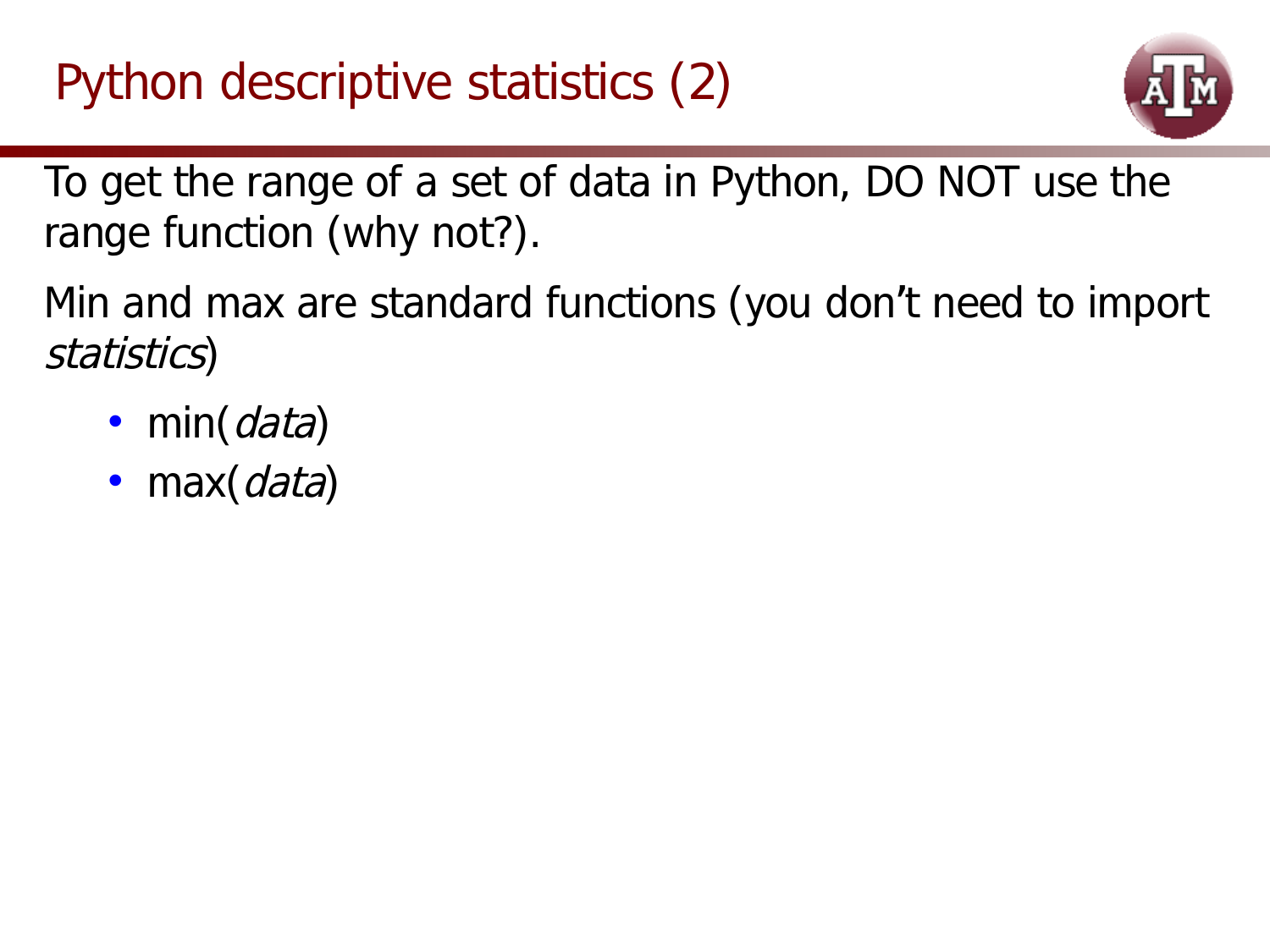

# Python descriptive statistics (2)
To get the range of a set of data in Python, DO NOT use the range function (why not?).
Min and max are standard functions (you don’t need to import statistics)
min(data)
max(data)